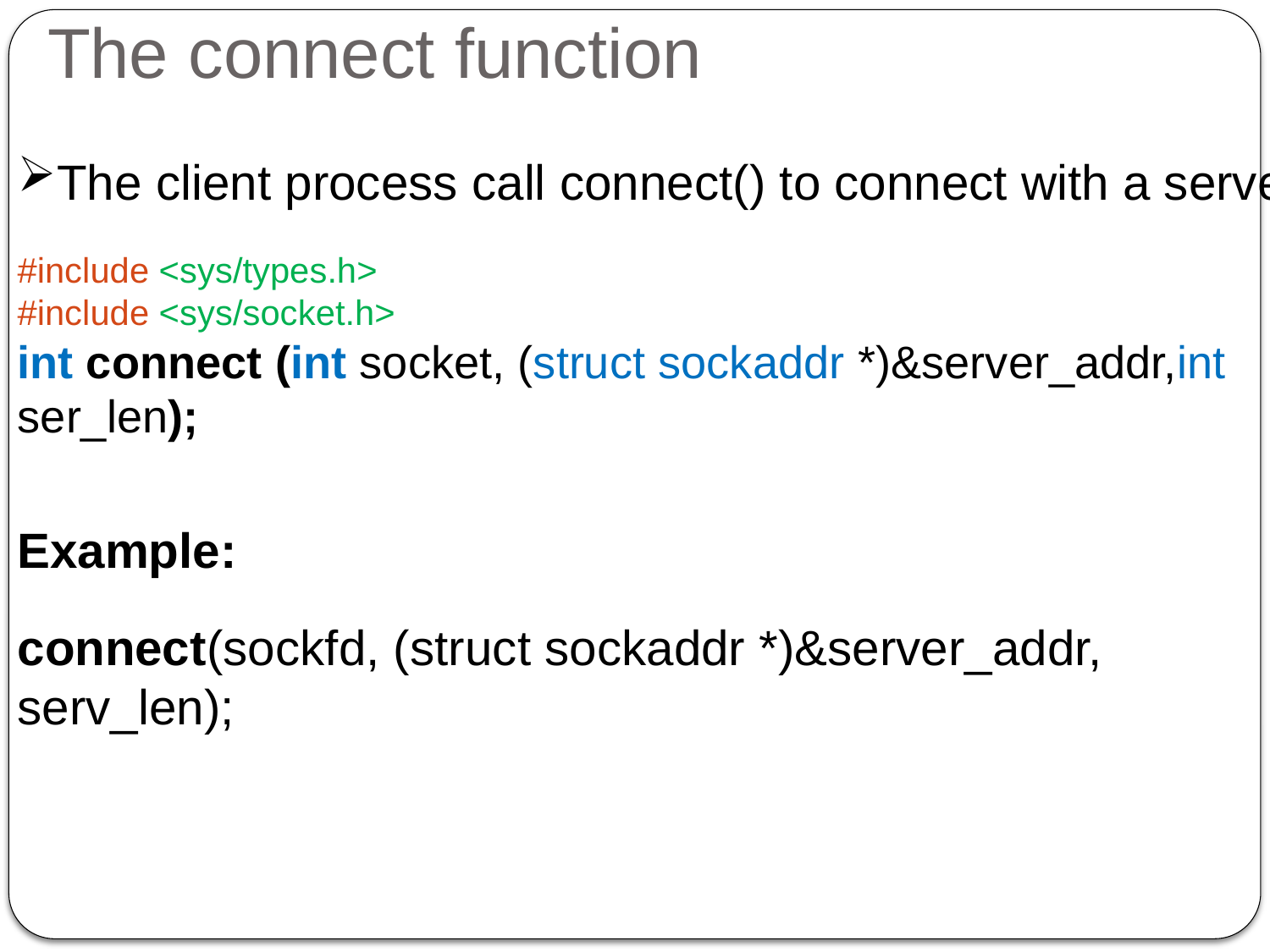

The connect function

The client process call connect() to connect with a server

#include <sys/types.h>
#include <sys/socket.h>
int connect (int socket, (struct sockaddr *)&server_addr,int ser_len);

Example:

connect(sockfd, (struct sockaddr *)&server_addr, serv_len);